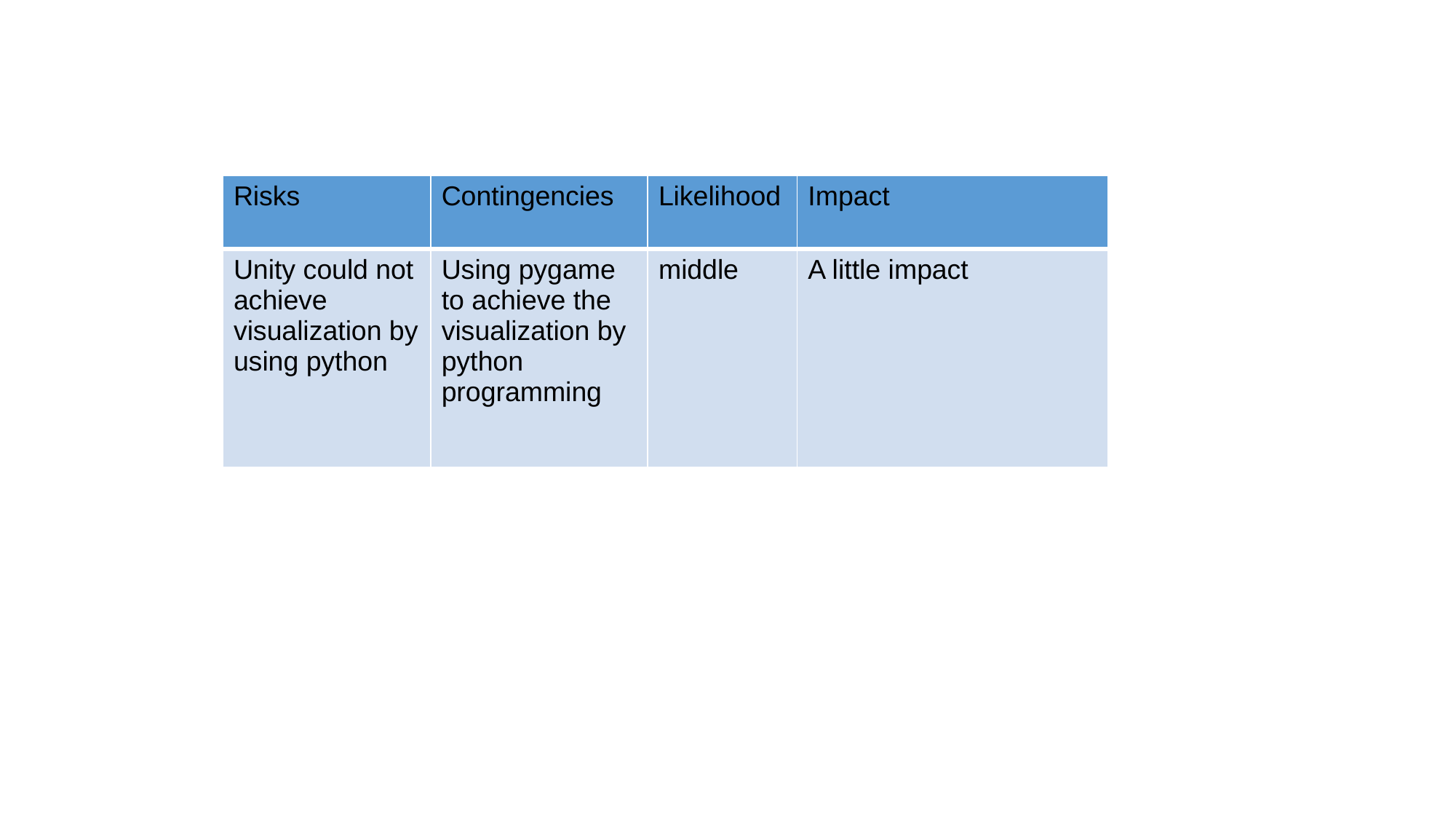

| Risks | Contingencies | Likelihood | Impact |
| --- | --- | --- | --- |
| Unity could not achieve visualization by using python | Using pygame to achieve the visualization by python programming | middle | A little impact |